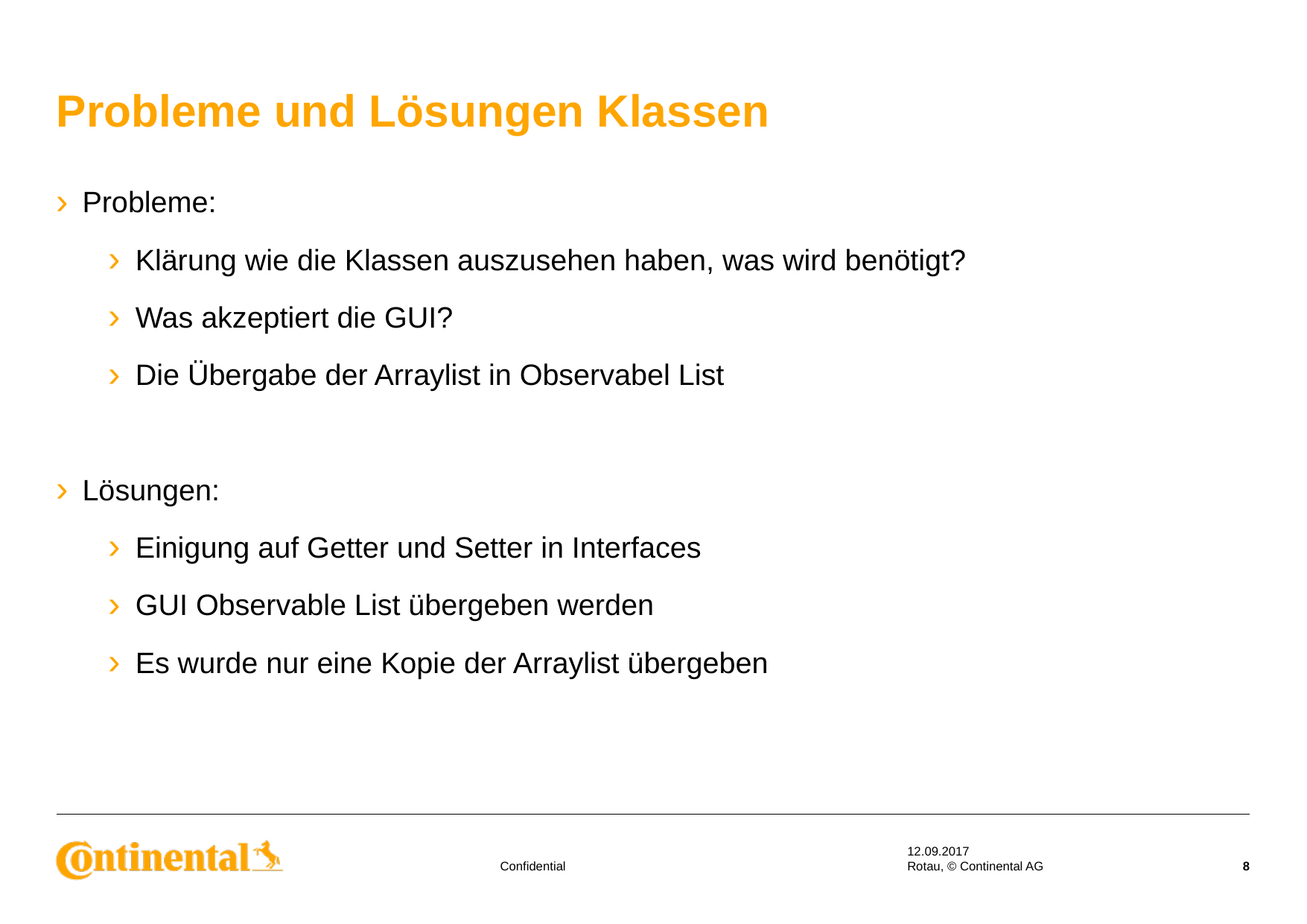

# Probleme und Lösungen Klassen
Probleme:
Klärung wie die Klassen auszusehen haben, was wird benötigt?
Was akzeptiert die GUI?
Die Übergabe der Arraylist in Observabel List

Lösungen:
Einigung auf Getter und Setter in Interfaces
GUI Observable List übergeben werden
Es wurde nur eine Kopie der Arraylist übergeben
12.09.2017
Rotau, © Continental AG
8